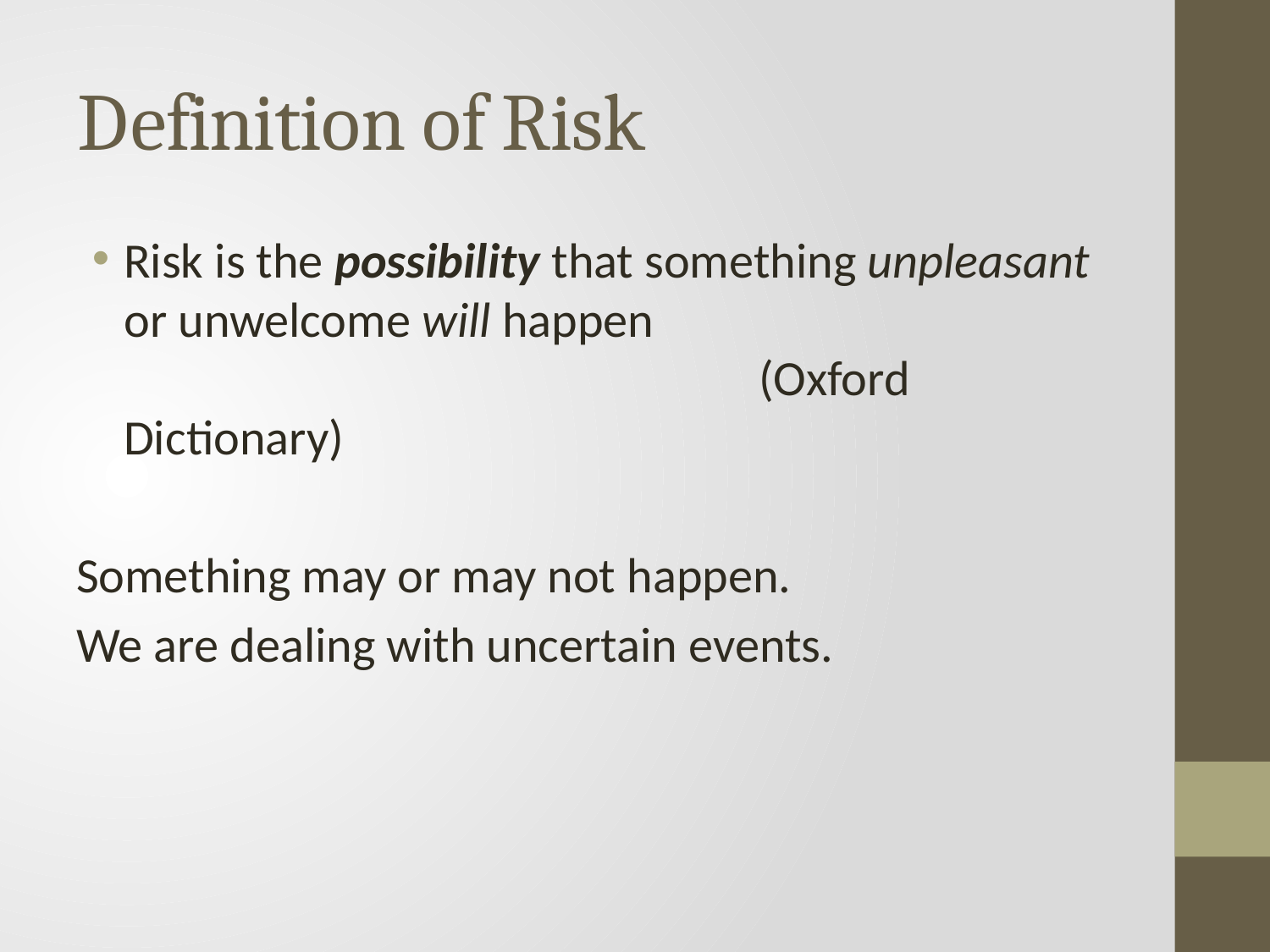

# Definition of Risk
Risk is the possibility that something unpleasant or unwelcome will happen
					(Oxford Dictionary)

Something may or may not happen.
We are dealing with uncertain events.